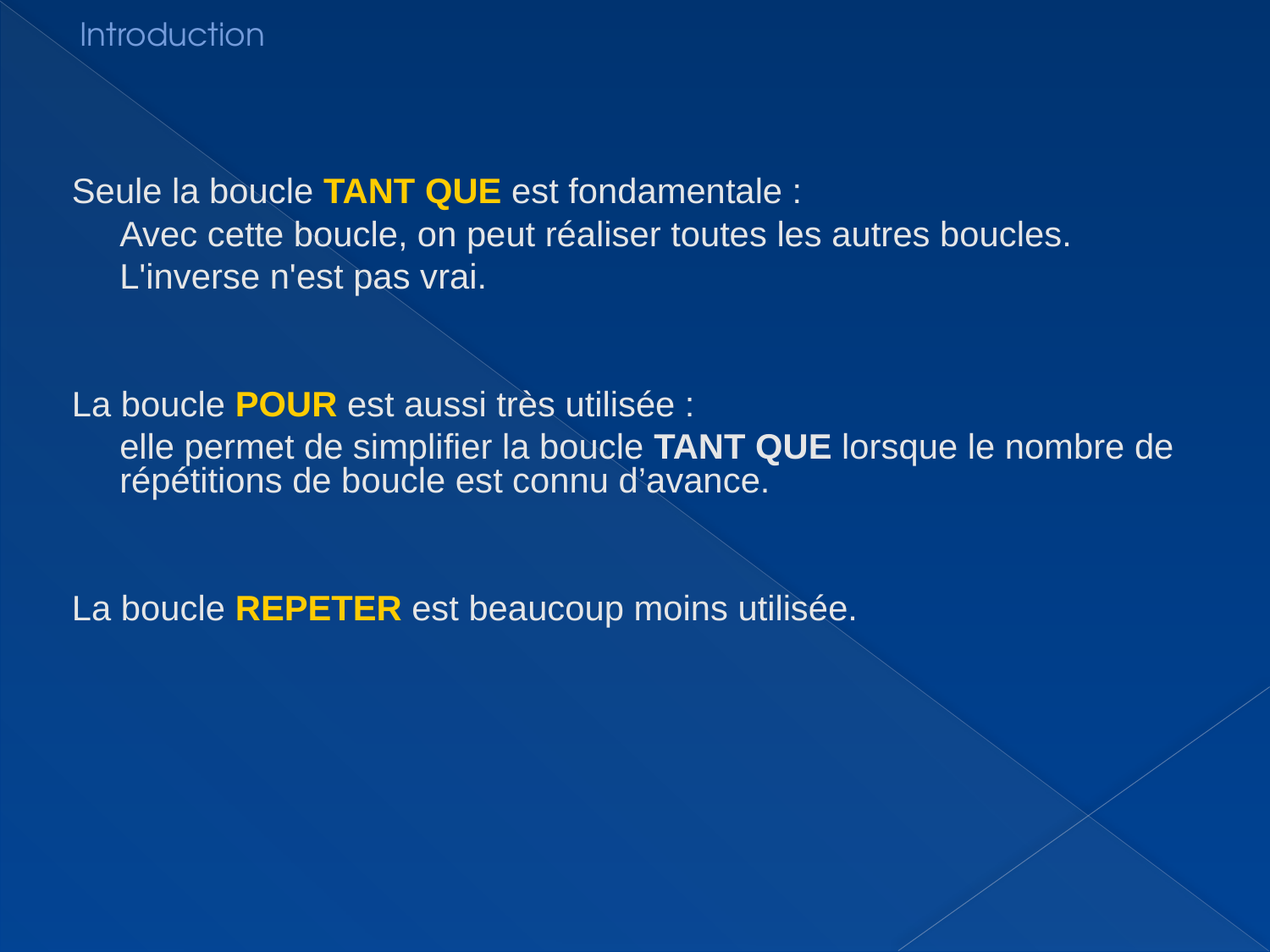

Introduction

Seule la boucle TANT QUE est fondamentale :
	Avec cette boucle, on peut réaliser toutes les autres boucles.
	L'inverse n'est pas vrai.

La boucle POUR est aussi très utilisée :
	elle permet de simplifier la boucle TANT QUE lorsque le nombre de répétitions de boucle est connu d’avance.

La boucle REPETER est beaucoup moins utilisée.